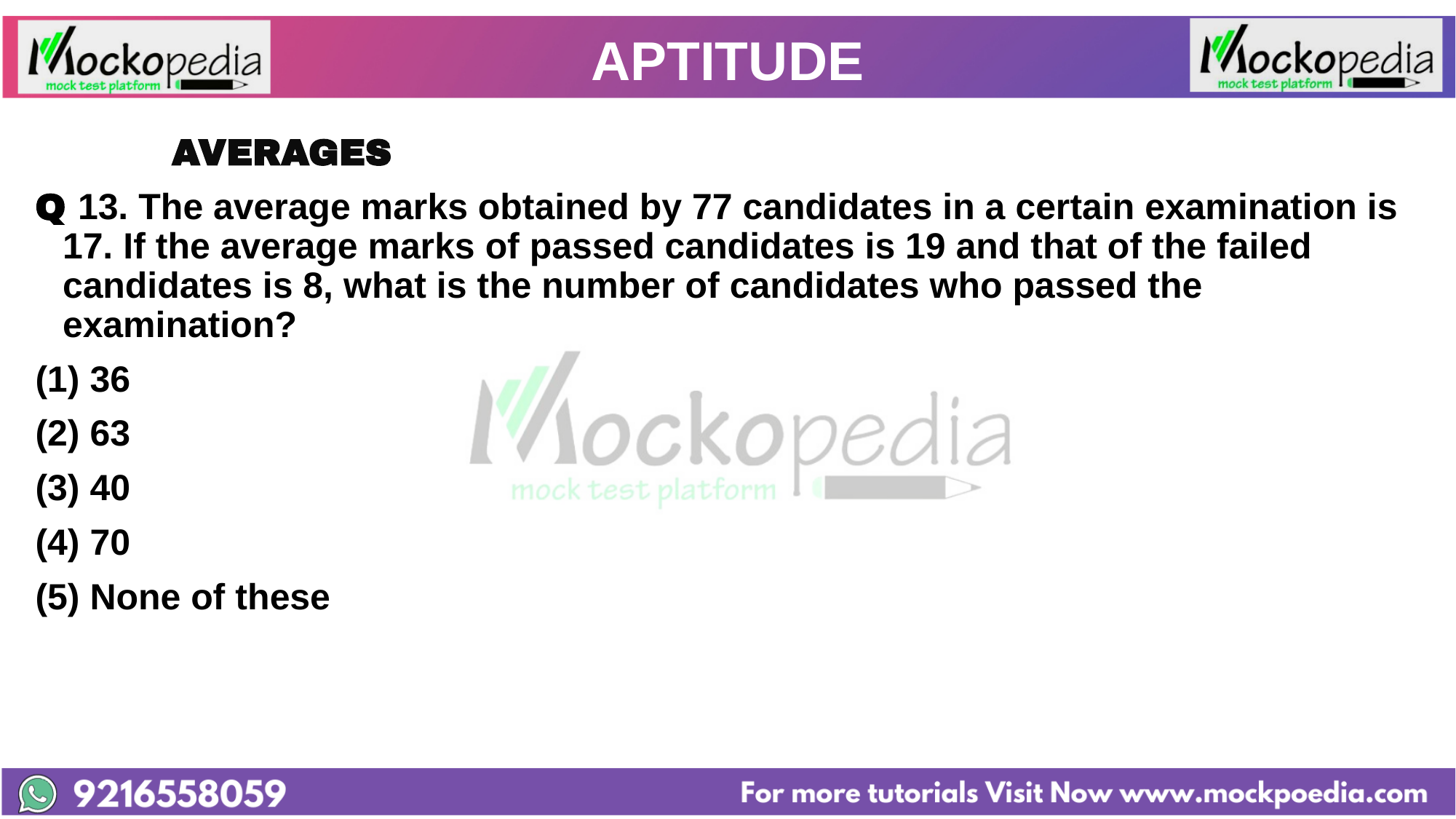

# APTITUDE
		AVERAGES
Q 13. The average marks obtained by 77 candidates in a certain examination is 17. If the average marks of passed candidates is 19 and that of the failed candidates is 8, what is the number of candidates who passed the examination?
36
(2) 63
(3) 40
(4) 70
(5) None of these